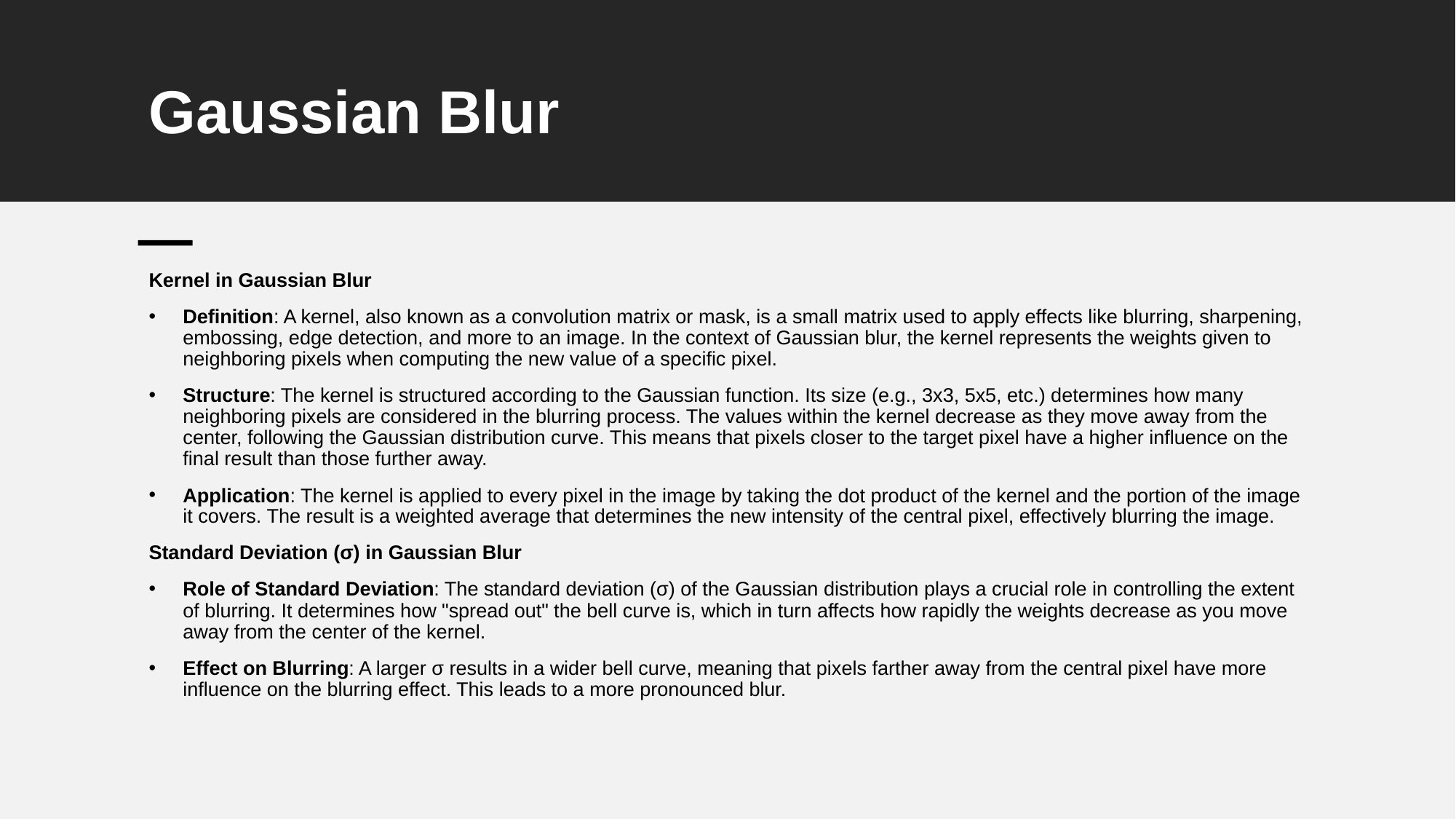

# Gaussian Blur

Kernel in Gaussian Blur
Definition: A kernel, also known as a convolution matrix or mask, is a small matrix used to apply effects like blurring, sharpening, embossing, edge detection, and more to an image. In the context of Gaussian blur, the kernel represents the weights given to neighboring pixels when computing the new value of a specific pixel.
Structure: The kernel is structured according to the Gaussian function. Its size (e.g., 3x3, 5x5, etc.) determines how many neighboring pixels are considered in the blurring process. The values within the kernel decrease as they move away from the center, following the Gaussian distribution curve. This means that pixels closer to the target pixel have a higher influence on the final result than those further away.
Application: The kernel is applied to every pixel in the image by taking the dot product of the kernel and the portion of the image it covers. The result is a weighted average that determines the new intensity of the central pixel, effectively blurring the image.
Standard Deviation (σ) in Gaussian Blur
Role of Standard Deviation: The standard deviation (σ) of the Gaussian distribution plays a crucial role in controlling the extent of blurring. It determines how "spread out" the bell curve is, which in turn affects how rapidly the weights decrease as you move away from the center of the kernel.
Effect on Blurring: A larger σ results in a wider bell curve, meaning that pixels farther away from the central pixel have more influence on the blurring effect. This leads to a more pronounced blur.